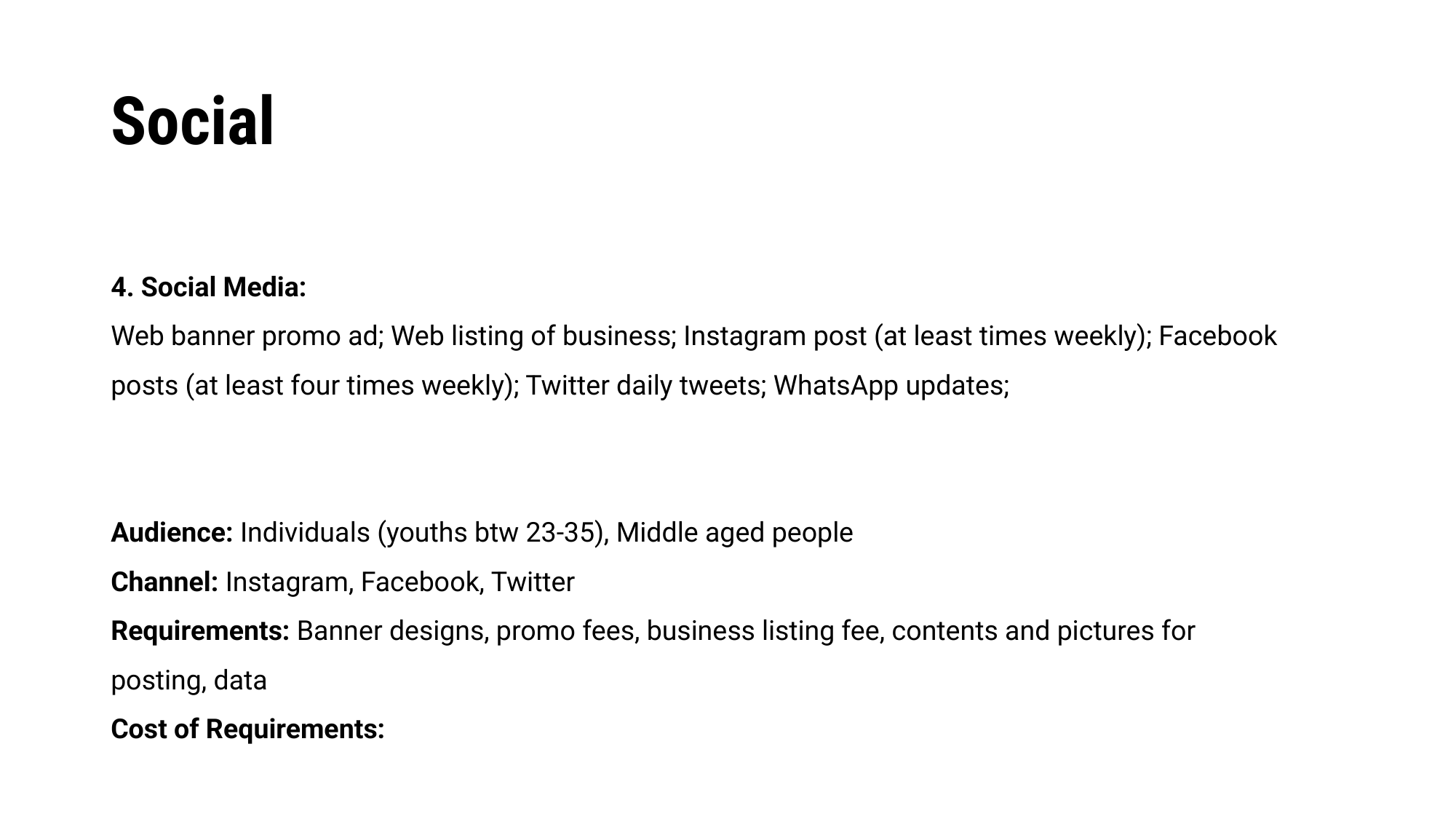

# Social
4. Social Media:
Web banner promo ad; Web listing of business; Instagram post (at least times weekly); Facebook posts (at least four times weekly); Twitter daily tweets; WhatsApp updates;

Audience: Individuals (youths btw 23-35), Middle aged people
Channel: Instagram, Facebook, Twitter
Requirements: Banner designs, promo fees, business listing fee, contents and pictures for posting, data
Cost of Requirements: